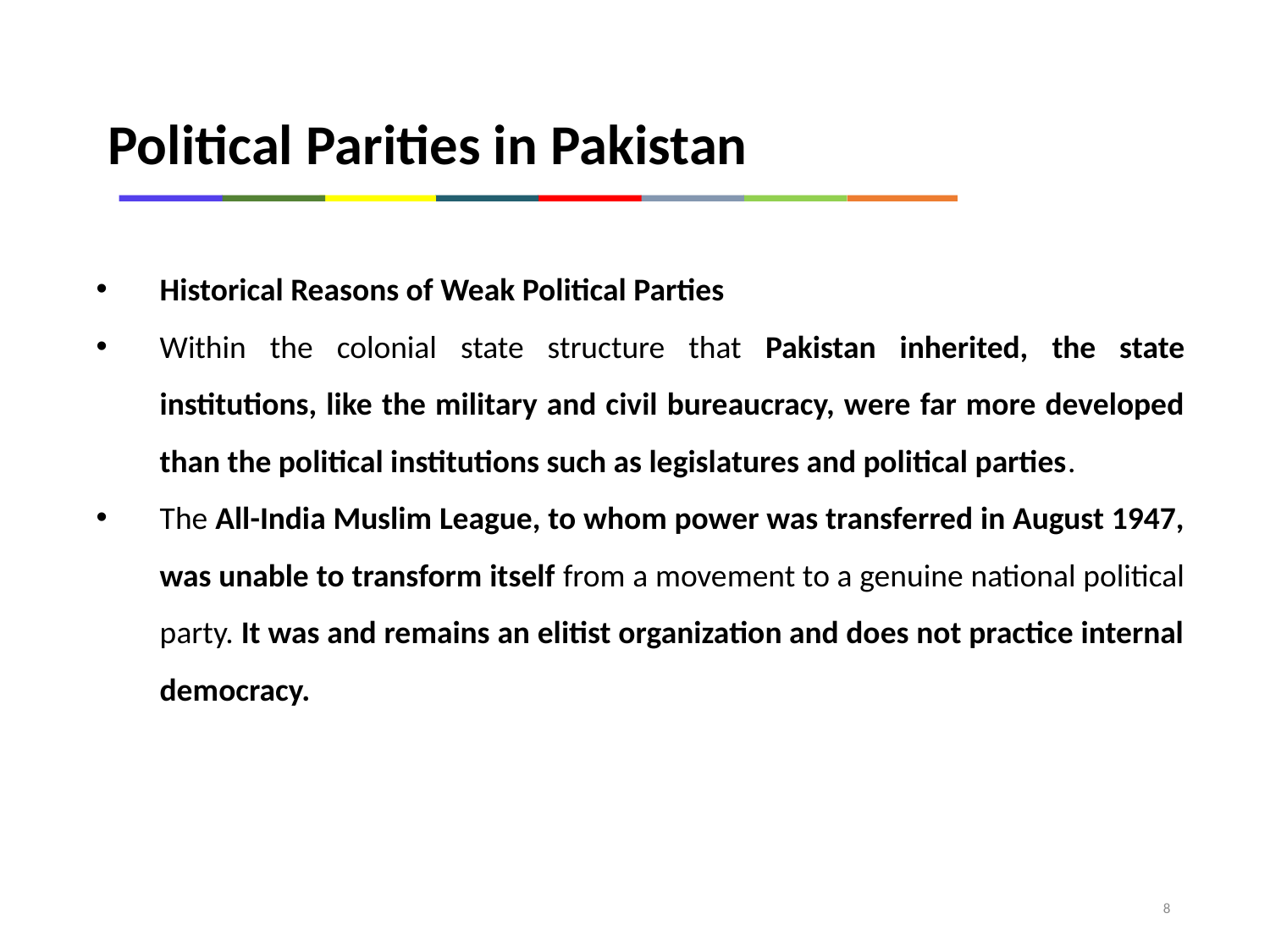

Political Parities in Pakistan

Historical Reasons of Weak Political Parties
Within the colonial state structure that Pakistan inherited, the state institutions, like the military and civil bureaucracy, were far more developed than the political institutions such as legislatures and political parties.
The All-India Muslim League, to whom power was transferred in August 1947, was unable to transform itself from a movement to a genuine national political party. It was and remains an elitist organization and does not practice internal democracy.
8